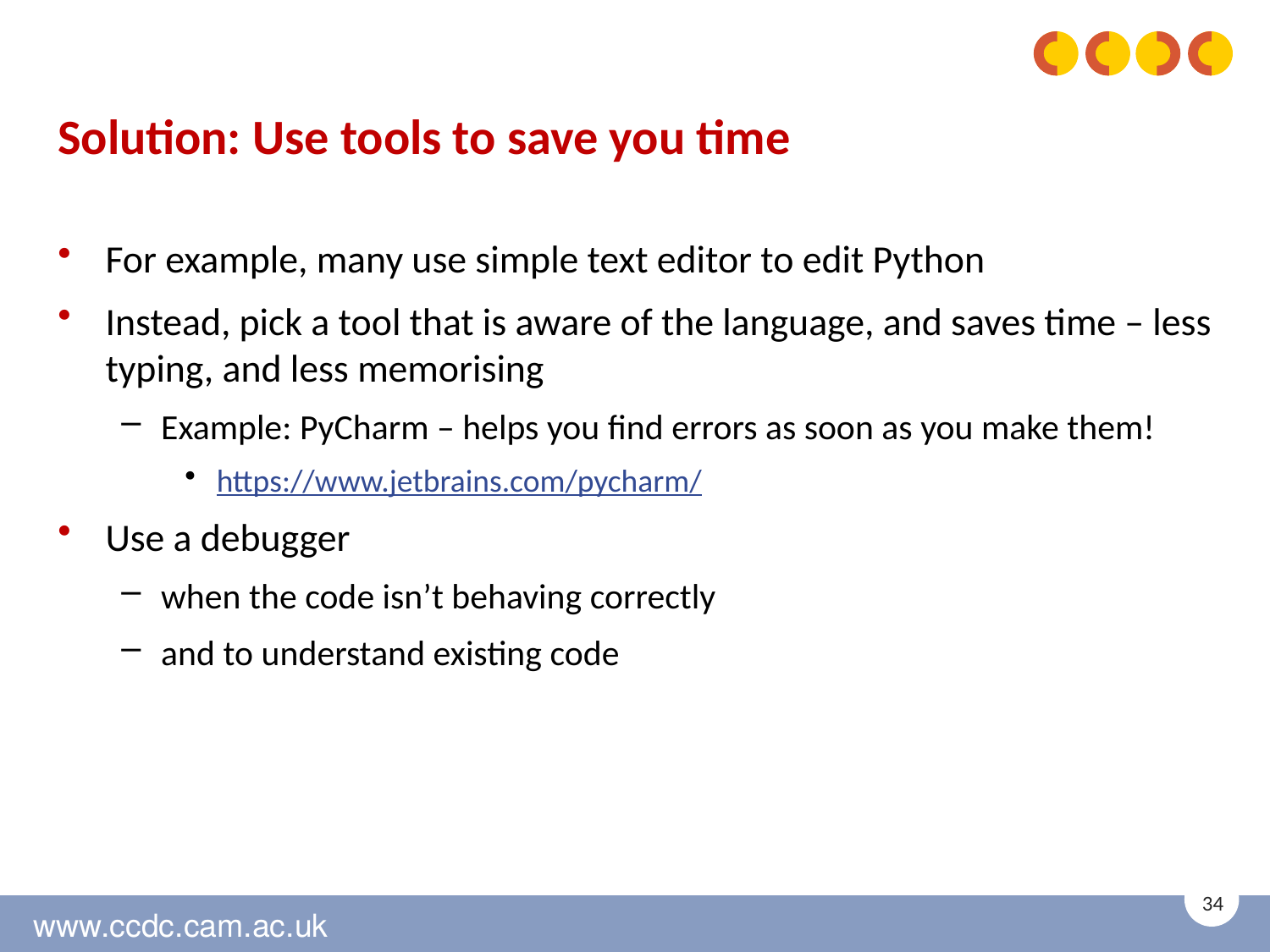

# Solution: Use tools to save you time
For example, many use simple text editor to edit Python
Instead, pick a tool that is aware of the language, and saves time – less typing, and less memorising
Example: PyCharm – helps you find errors as soon as you make them!
https://www.jetbrains.com/pycharm/
Use a debugger
when the code isn’t behaving correctly
and to understand existing code